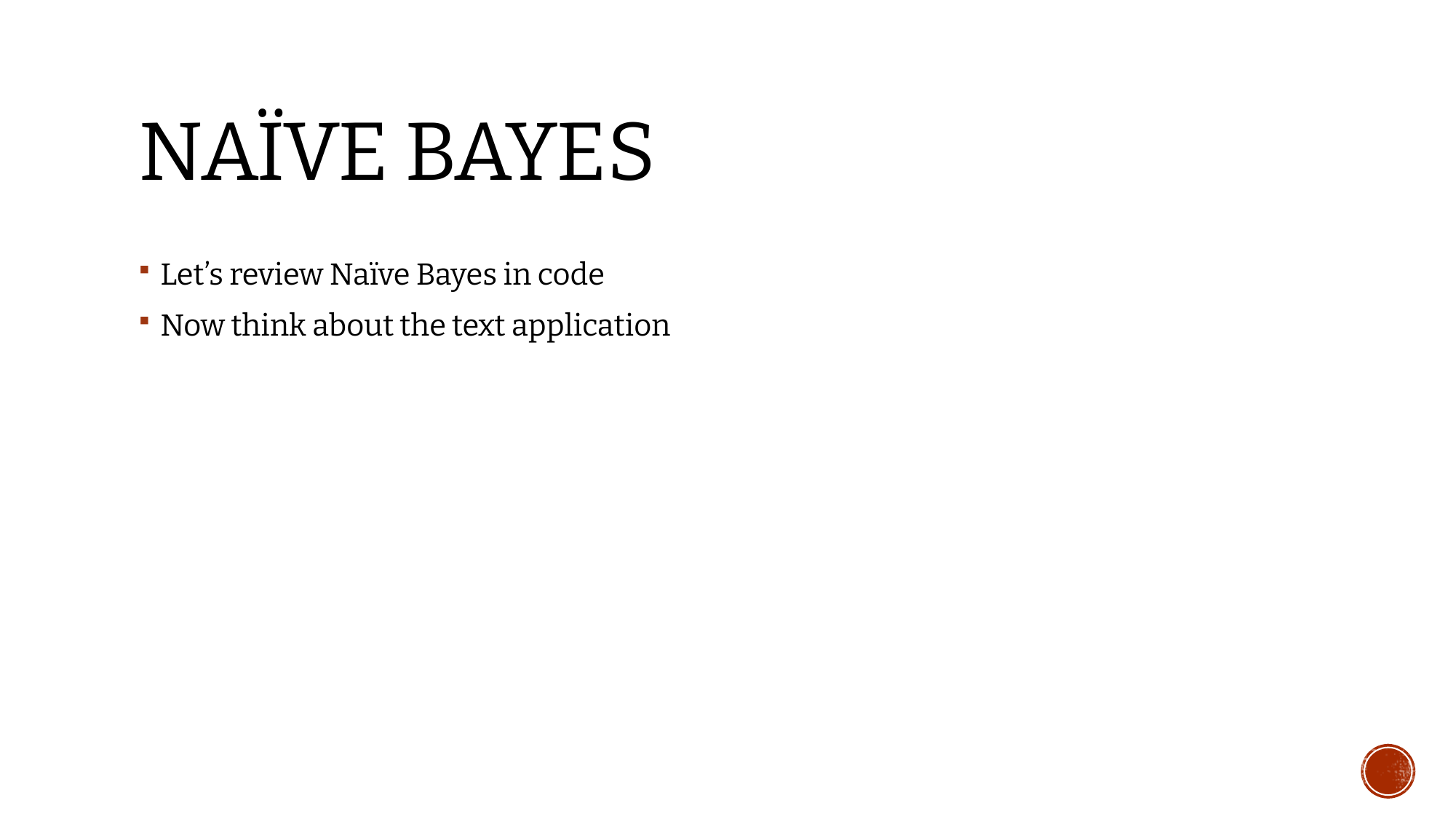

# Naïve Bayes
Let’s review Naïve Bayes in code
Now think about the text application